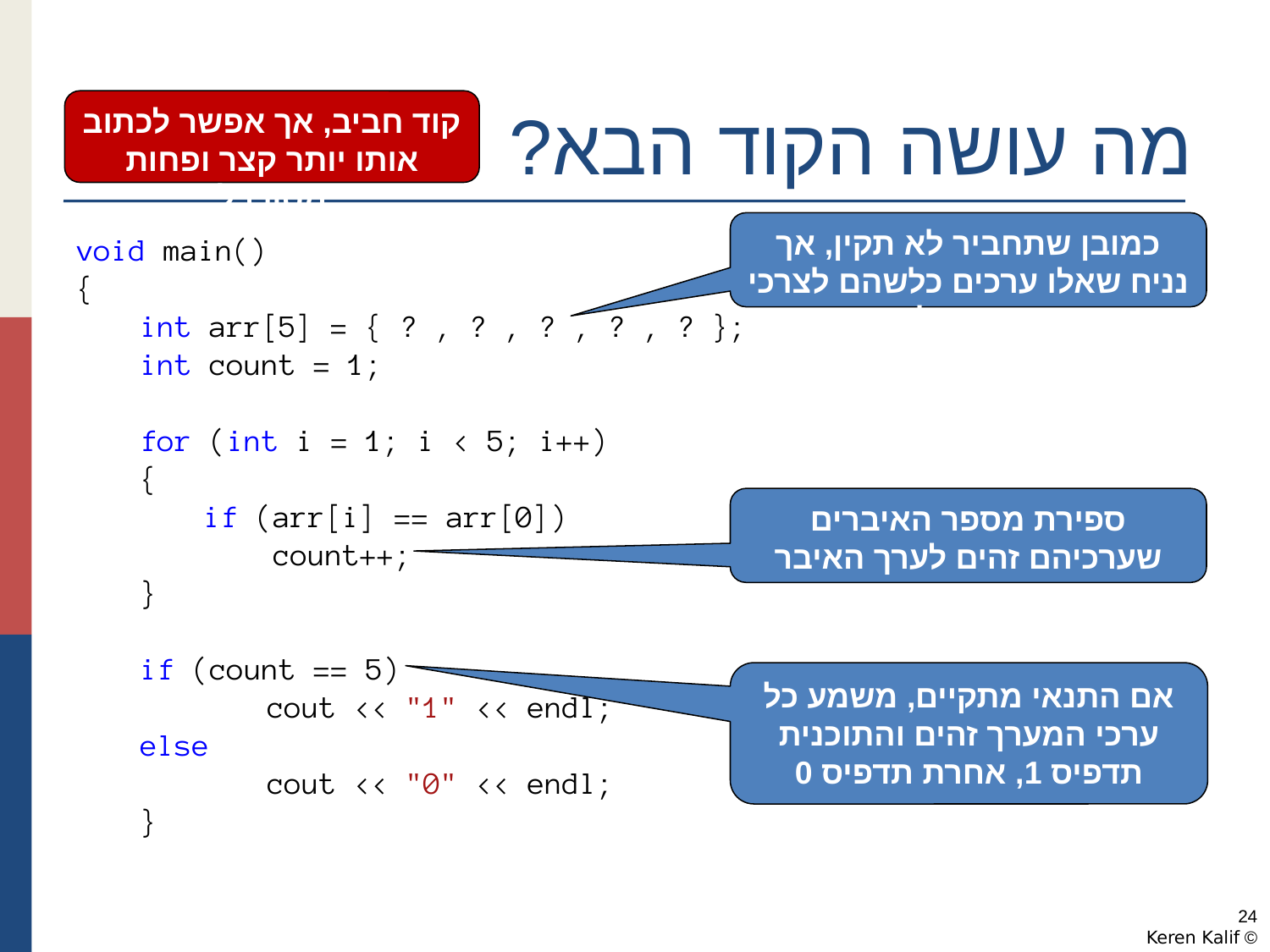

# מה עושה הקוד הבא?
קוד חביב, אך אפשר לכתוב אותו יותר קצר ופחות מסורבל

כמובן שתחביר לא תקין, אך נניח שאלו ערכים כלשהם לצרכי התרגיל
void main()
{
int arr[5] = { ? , ? , ? , ? , ? };
int count = 1;

for (int i = 1; i < 5; i++)
{
if (arr[i] == arr[0])
    count++;
}

if (count == 5)
	cout << "1" << endl;
else
	cout << "0" << endl;
}
ספירת מספר האיברים שערכיהם זהים לערך האיבר הראשון
אם התנאי מתקיים, משמע כל ערכי המערך זהים והתוכנית תדפיס 1, אחרת תדפיס 0

24
© Keren Kalif